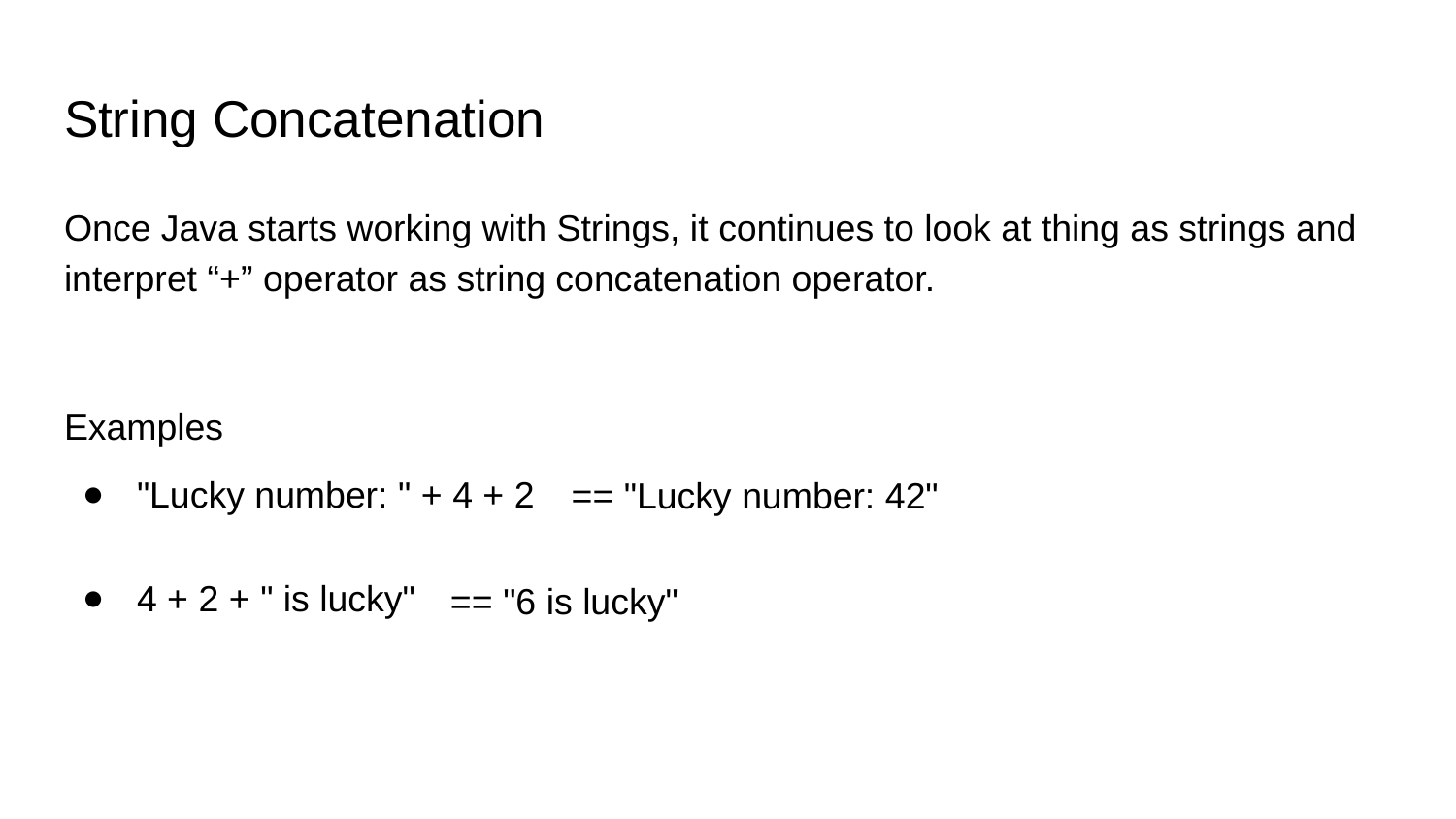

# String Concatenation
Once Java starts working with Strings, it continues to look at thing as strings and interpret “+” operator as string concatenation operator.

Examples
"Lucky number: " + 4 + 2

4 + 2 + " is lucky"
== "Lucky number: 42"
== "6 is lucky"